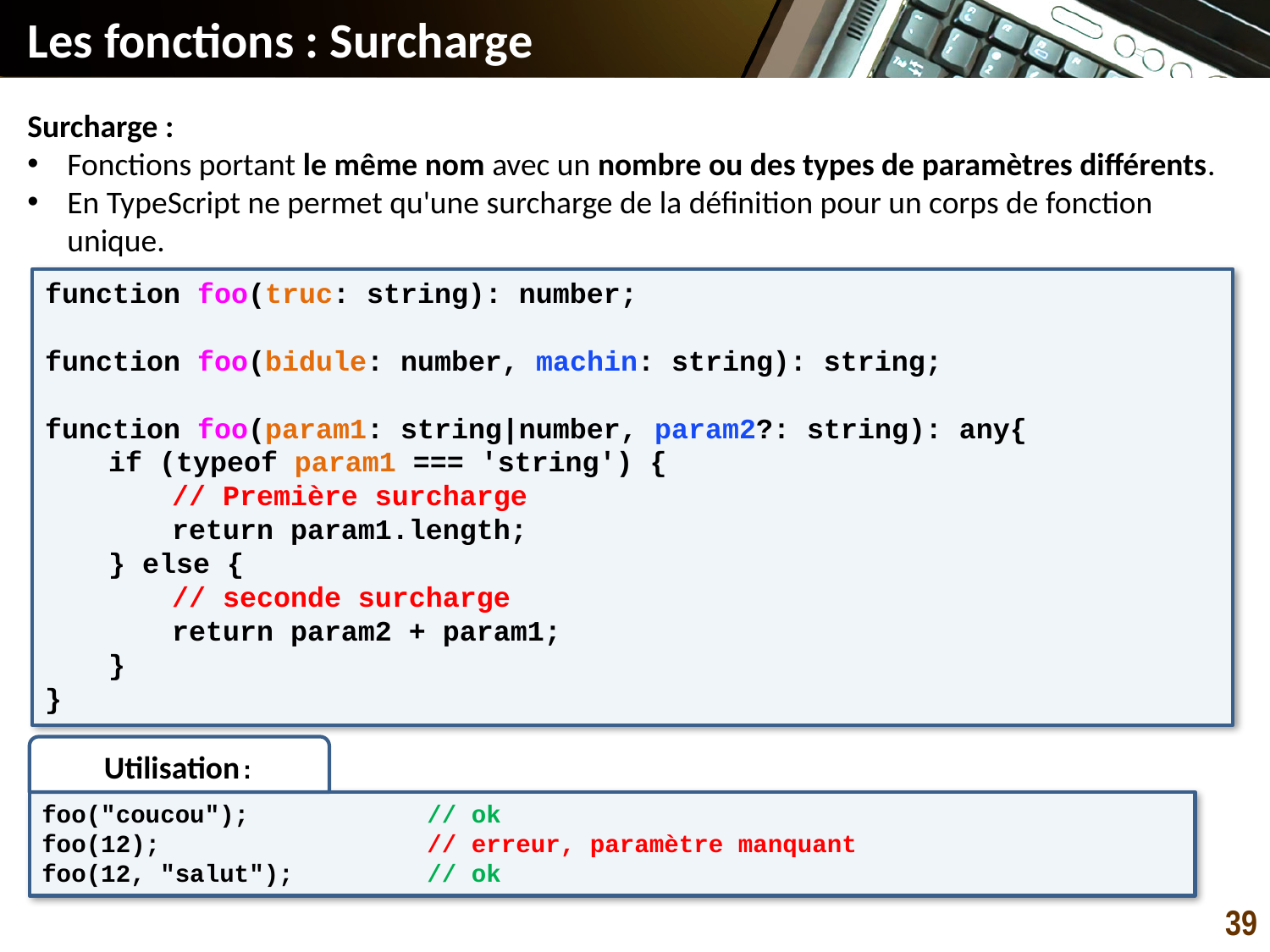

# Les fonctions : Surcharge
Surcharge :
Fonctions portant le même nom avec un nombre ou des types de paramètres différents.
En TypeScript ne permet qu'une surcharge de la définition pour un corps de fonction unique.
function foo(truc: string): number;

function foo(bidule: number, machin: string): string;

function foo(param1: string|number, param2?: string): any{
if (typeof param1 === 'string') {
// Première surcharge
return param1.length;
} else {
// seconde surcharge
return param2 + param1;
}
}
Utilisation:
foo("coucou");            // ok
foo(12);                  // erreur, paramètre manquant
foo(12, "salut");         // ok
39